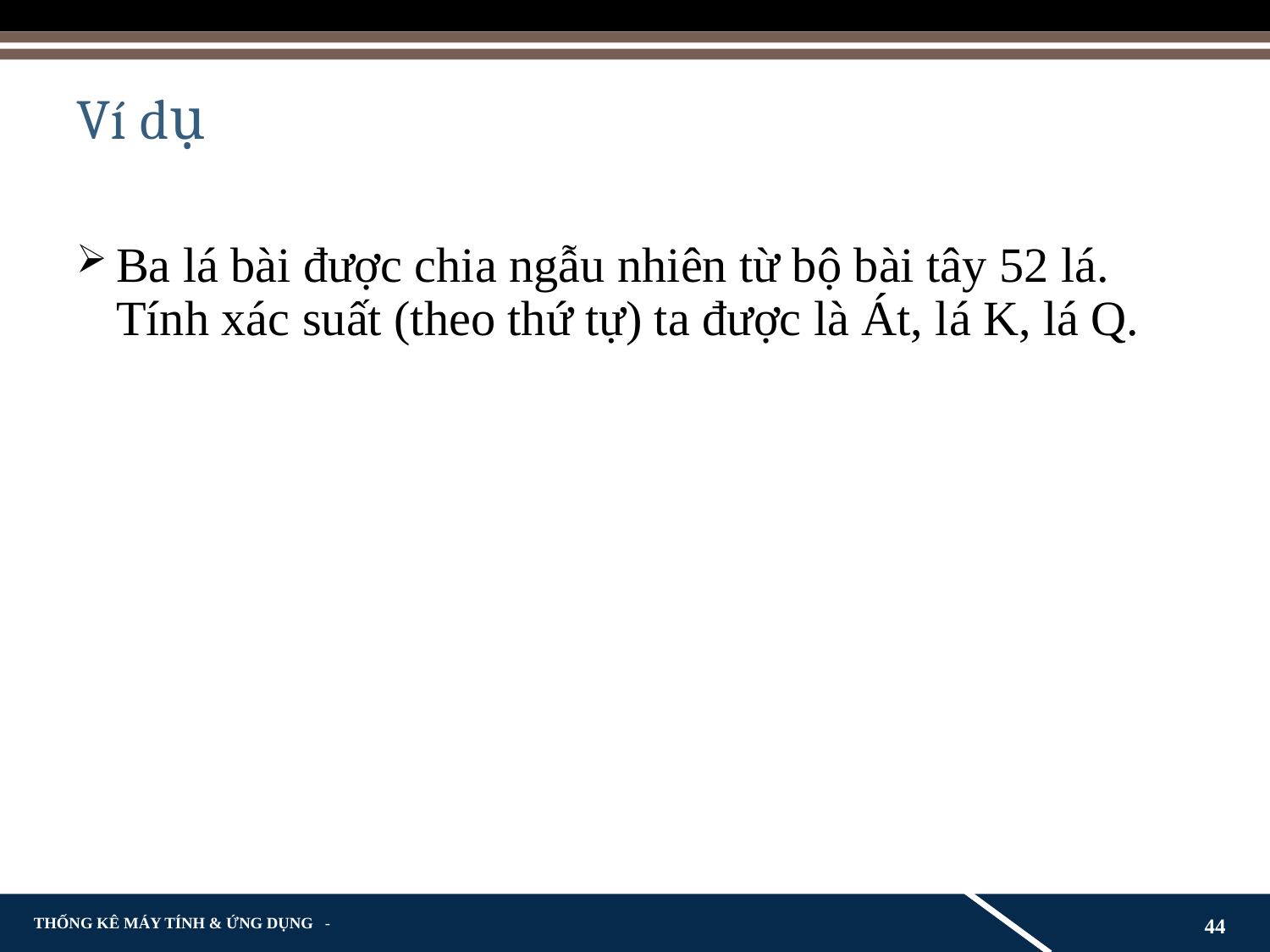

# Ví dụ
Ba lá bài được chia ngẫu nhiên từ bộ bài tây 52 lá. Tính xác suất (theo thứ tự) ta được là Át, lá K, lá Q.
44